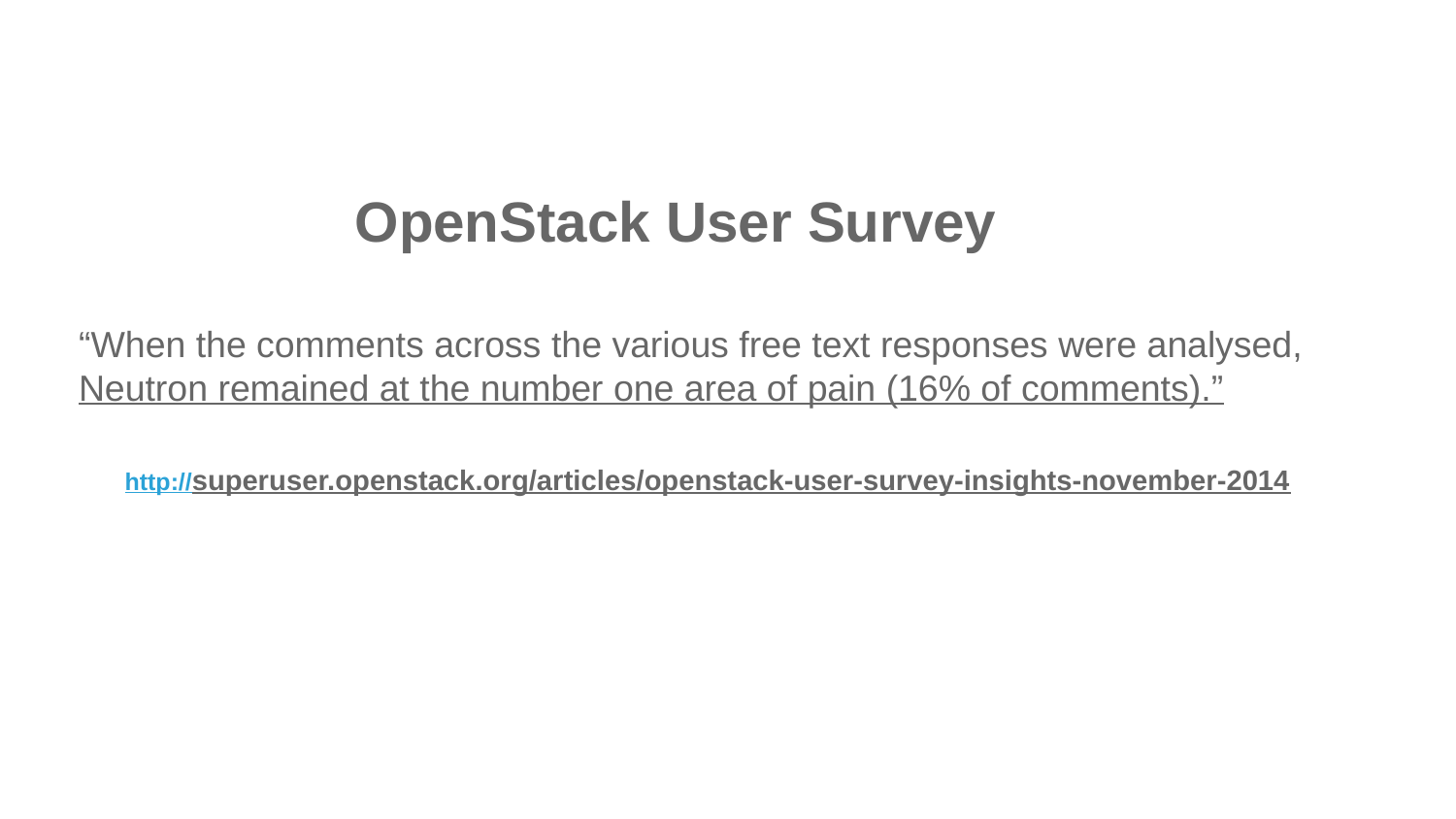

OpenStack User Survey
“When the comments across the various free text responses were analysed, Neutron remained at the number one area of pain (16% of comments).”
http://superuser.openstack.org/articles/openstack-user-survey-insights-november-2014